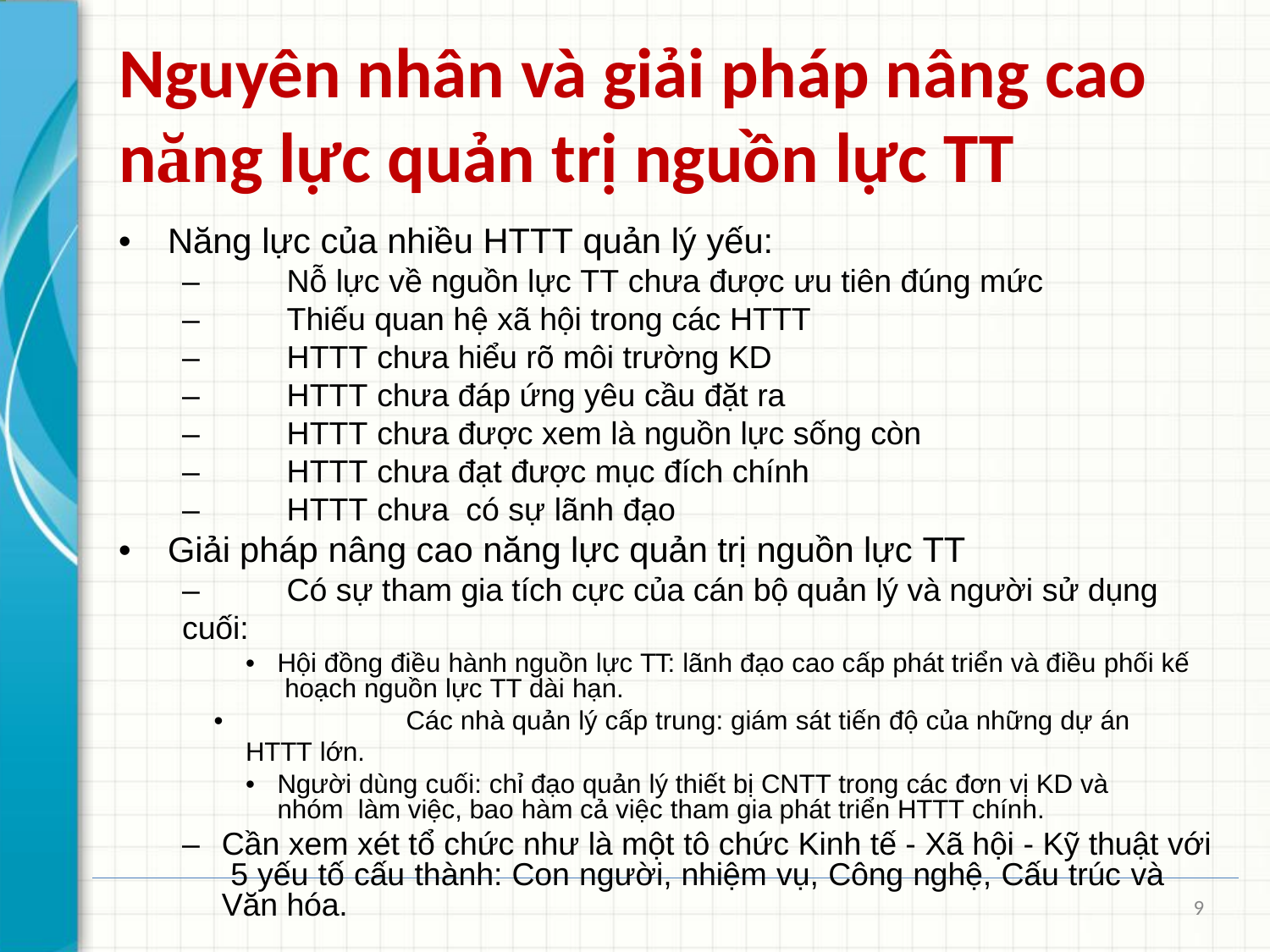

# Nguyên nhân và giải pháp nâng cao  năng lực quản trị nguồn lực TT
•	Năng lực của nhiều HTTT quản lý yếu:
–	Nỗ lực về nguồn lực TT chưa được ưu tiên đúng mức
–	Thiếu quan hệ xã hội trong các HTTT
–	HTTT chưa hiểu rõ môi trường KD
–	HTTT chưa đáp ứng yêu cầu đặt ra
–	HTTT chưa được xem là nguồn lực sống còn
–	HTTT chưa đạt được mục đích chính
–	HTTT chưa có sự lãnh đạo
•	Giải pháp nâng cao năng lực quản trị nguồn lực TT
–	Có sự tham gia tích cực của cán bộ quản lý và người sử dụng cuối:
•	Hội đồng điều hành nguồn lực TT: lãnh đạo cao cấp phát triển và điều phối kế  hoạch nguồn lực TT dài hạn.
•	Các nhà quản lý cấp trung: giám sát tiến độ của những dự án HTTT lớn.
•	Người dùng cuối: chỉ đạo quản lý thiết bị CNTT trong các đơn vị KD và nhóm  làm việc, bao hàm cả việc tham gia phát triển HTTT chính.
–	Cần xem xét tổ chức như là một tô chức Kinh tế - Xã hội - Kỹ thuật với  5 yếu tố cấu thành: Con người, nhiệm vụ, Công nghệ, Cấu trúc và  Văn hóa.

9